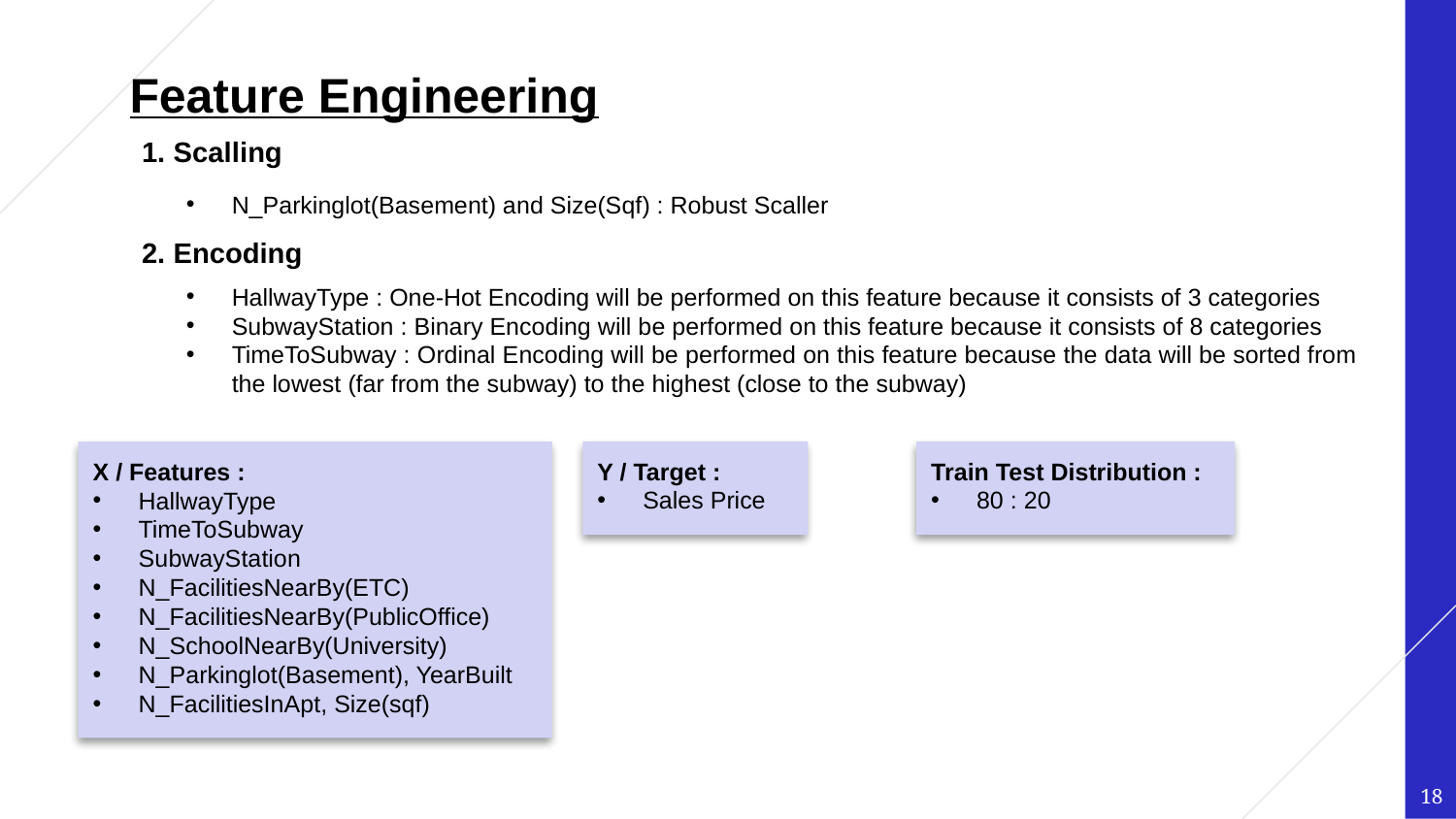

# Feature Engineering
1. Scalling

N_Parkinglot(Basement) and Size(Sqf) : Robust Scaller
2. Encoding
HallwayType : One-Hot Encoding will be performed on this feature because it consists of 3 categories
SubwayStation : Binary Encoding will be performed on this feature because it consists of 8 categories
TimeToSubway : Ordinal Encoding will be performed on this feature because the data will be sorted from the lowest (far from the subway) to the highest (close to the subway)
X / Features :
HallwayType
TimeToSubway
SubwayStation
N_FacilitiesNearBy(ETC)
N_FacilitiesNearBy(PublicOffice)
N_SchoolNearBy(University)
N_Parkinglot(Basement), YearBuilt
N_FacilitiesInApt, Size(sqf)
Train Test Distribution :
80 : 20
Y / Target :
Sales Price
18